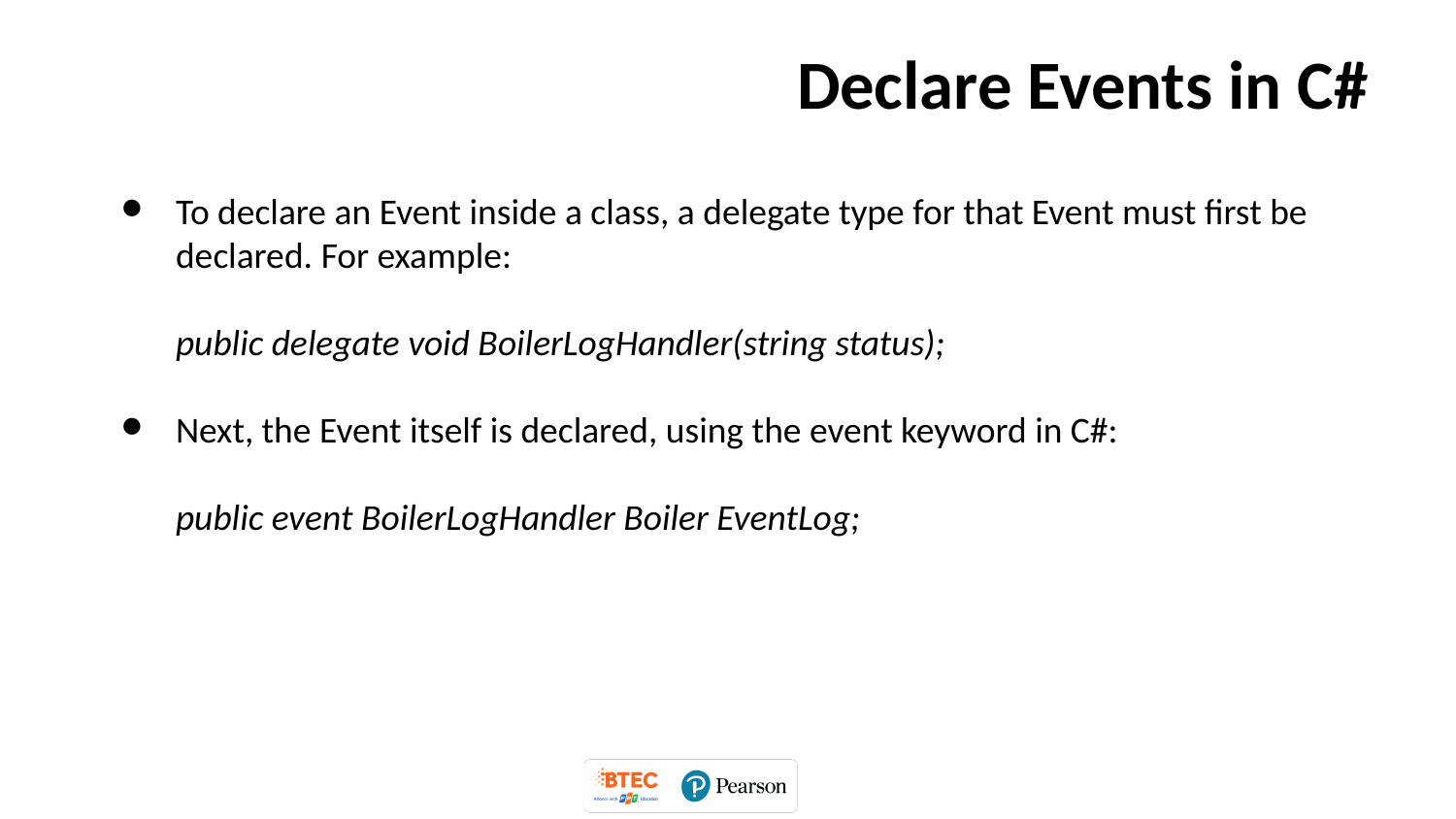

# Declare Events in C#

To declare an Event inside a class, a delegate type for that Event must first be declared. For example:

public delegate void BoilerLogHandler(string status);

Next, the Event itself is declared, using the event keyword in C#:

public event BoilerLogHandler Boiler EventLog;